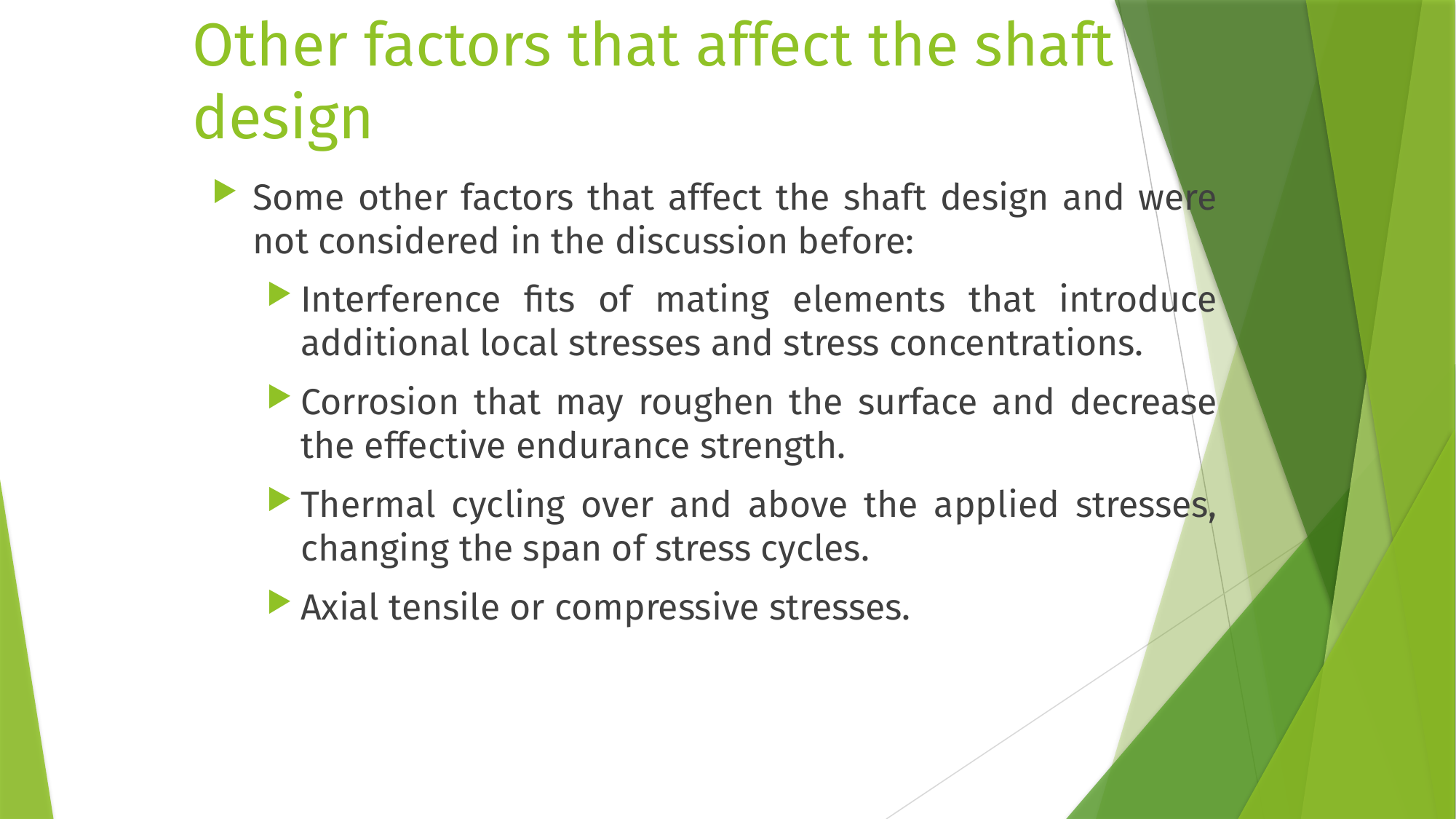

# Other factors that affect the shaft design
Some other factors that affect the shaft design and were not considered in the discussion before:
Interference fits of mating elements that introduce additional local stresses and stress concentrations.
Corrosion that may roughen the surface and decrease the effective endurance strength.
Thermal cycling over and above the applied stresses, changing the span of stress cycles.
Axial tensile or compressive stresses.